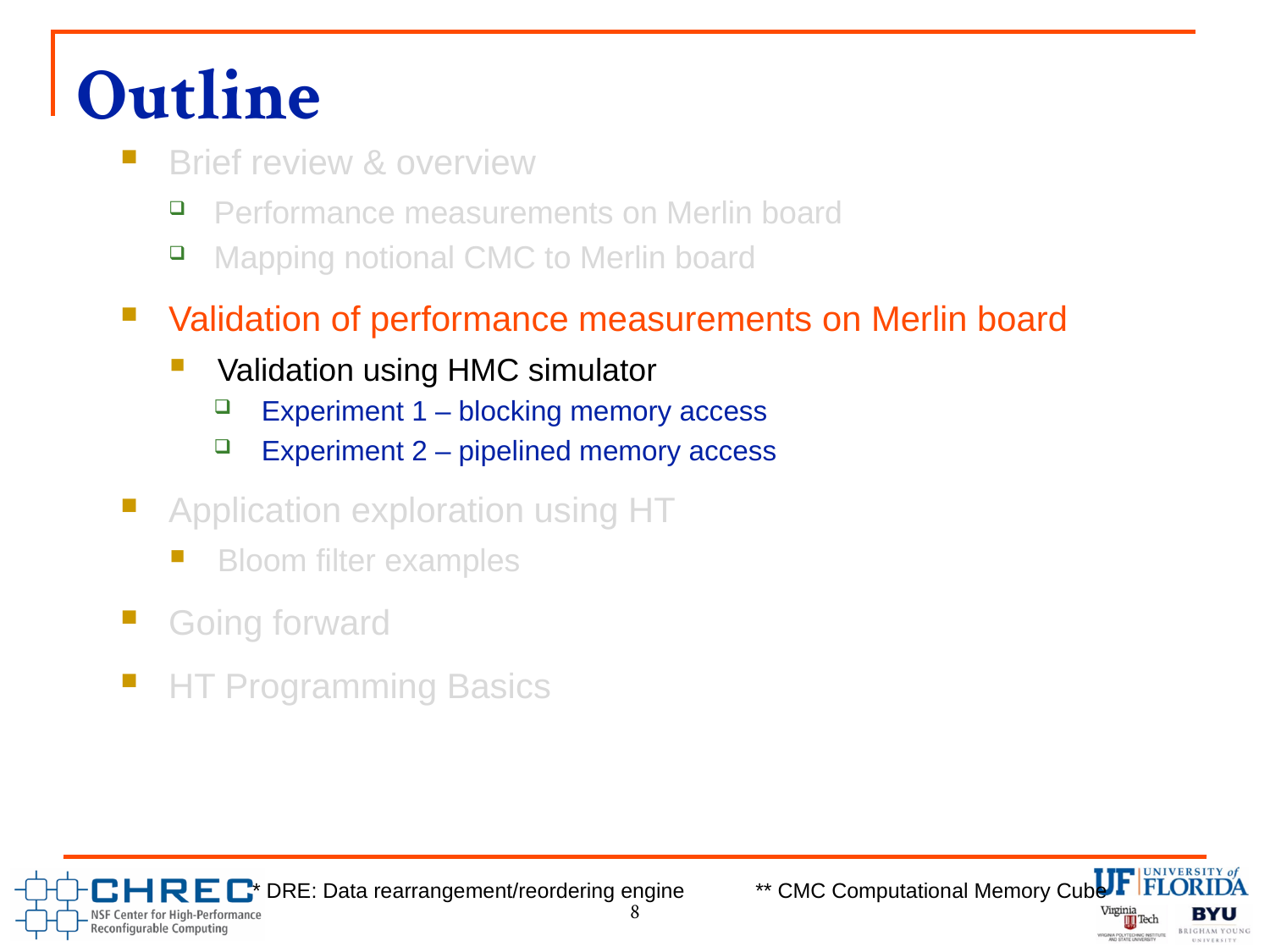

# Outline
Brief review & overview
Performance measurements on Merlin board
Mapping notional CMC to Merlin board
Validation of performance measurements on Merlin board
Validation using HMC simulator
Experiment 1 – blocking memory access
Experiment 2 – pipelined memory access
Application exploration using HT
Bloom filter examples
Going forward
HT Programming Basics
8
* DRE: Data rearrangement/reordering engine            ** CMC Computational Memory Cube